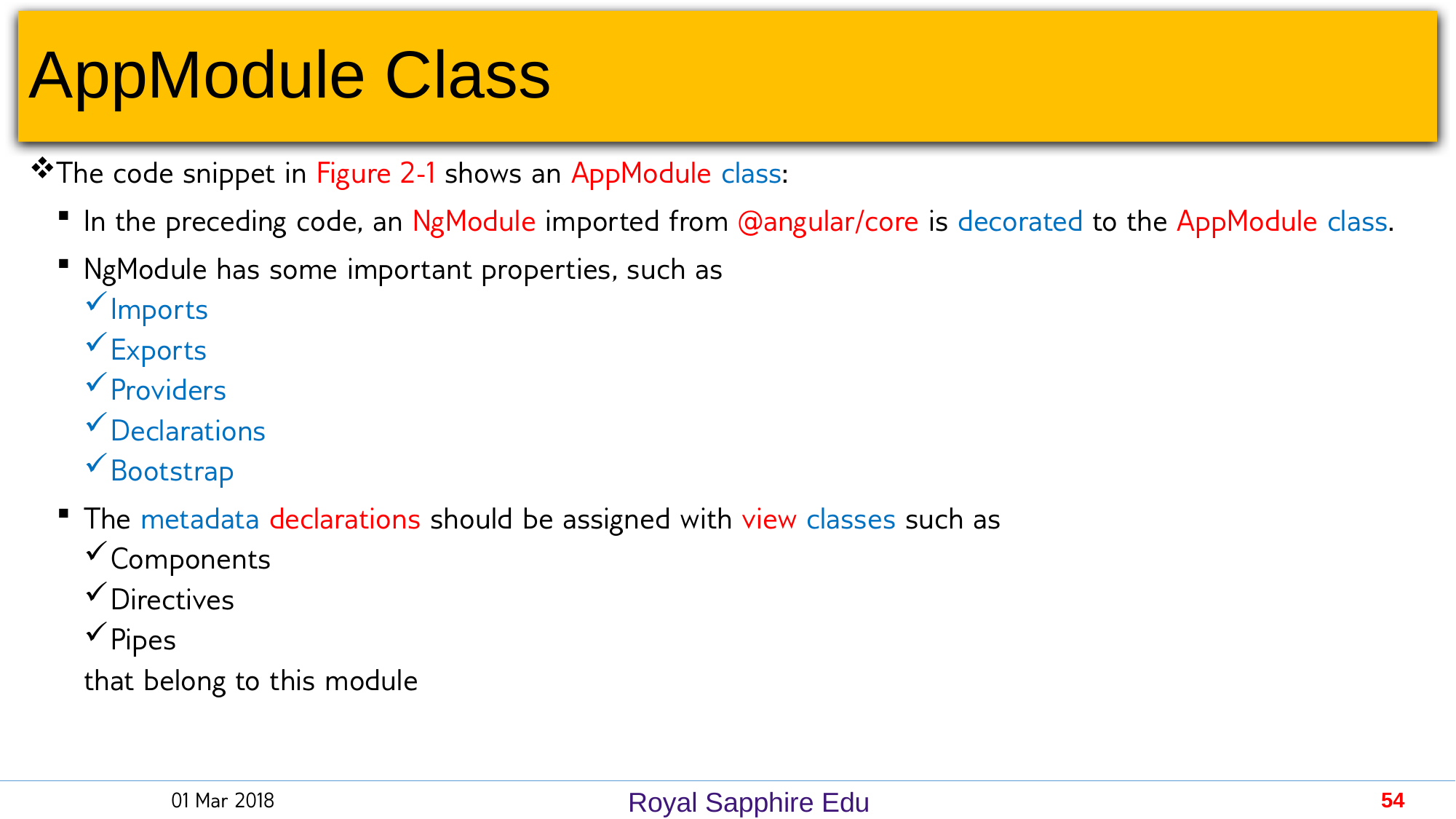

# AppModule Class
The code snippet in Figure 2-1 shows an AppModule class:
In the preceding code, an NgModule imported from @angular/core is decorated to the AppModule class.
NgModule has some important properties, such as
Imports
Exports
Providers
Declarations
Bootstrap
The metadata declarations should be assigned with view classes such as
Components
Directives
Pipes
that belong to this module
01 Mar 2018
54